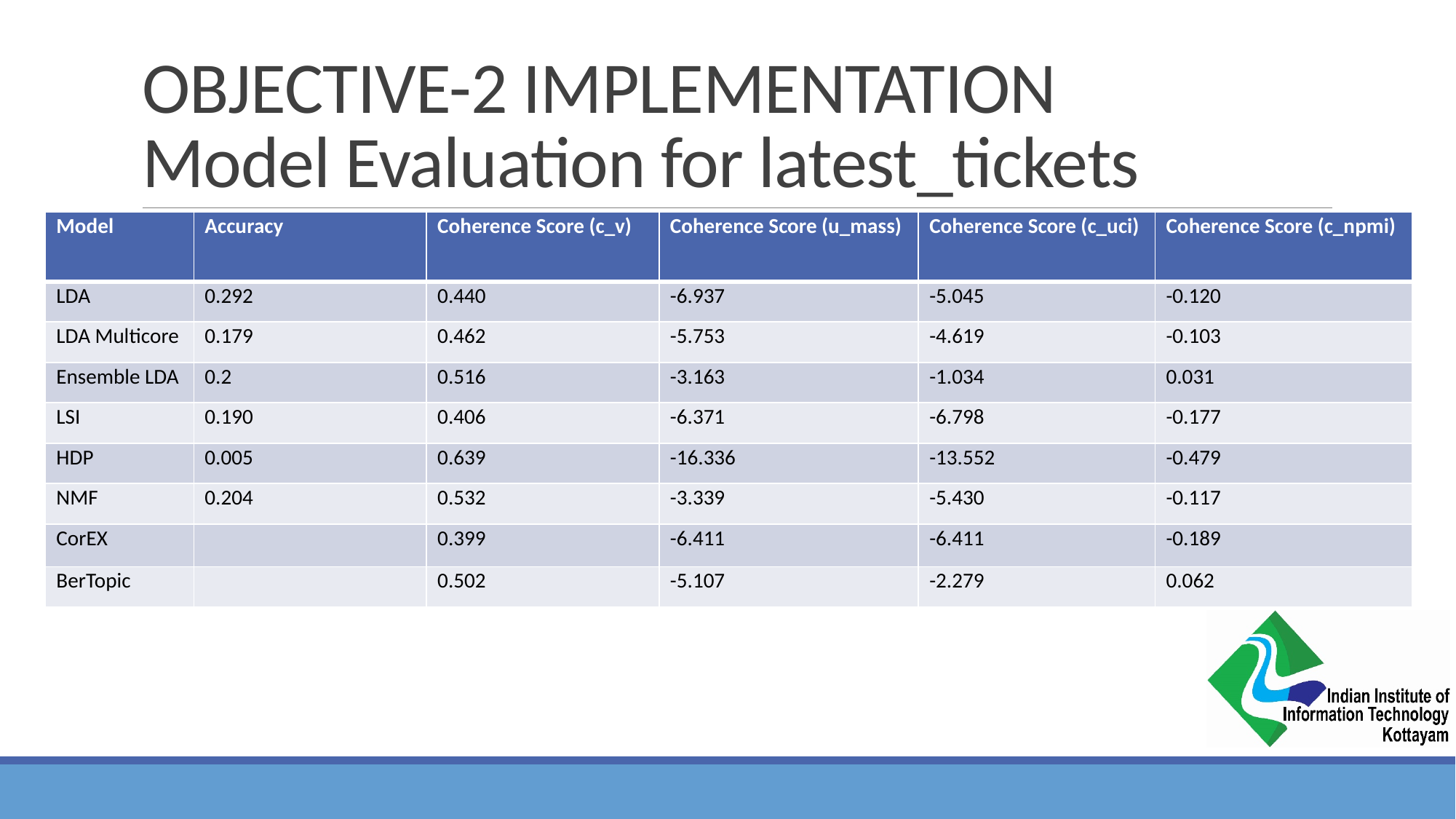

# OBJECTIVE-2 IMPLEMENTATION Model Evaluation for latest_tickets
| Model | Accuracy | Coherence Score (c\_v) | Coherence Score (u\_mass) | Coherence Score (c\_uci) | Coherence Score (c\_npmi) |
| --- | --- | --- | --- | --- | --- |
| LDA | 0.292 | 0.440 | -6.937 | -5.045 | -0.120 |
| LDA Multicore | 0.179 | 0.462 | -5.753 | -4.619 | -0.103 |
| Ensemble LDA | 0.2 | 0.516 | -3.163 | -1.034 | 0.031 |
| LSI | 0.190 | 0.406 | -6.371 | -6.798 | -0.177 |
| HDP | 0.005 | 0.639 | -16.336 | -13.552 | -0.479 |
| NMF | 0.204 | 0.532 | -3.339 | -5.430 | -0.117 |
| CorEX |  | 0.399 | -6.411 | -6.411 | -0.189 |
| BerTopic |  | 0.502 | -5.107 | -2.279 | 0.062 |